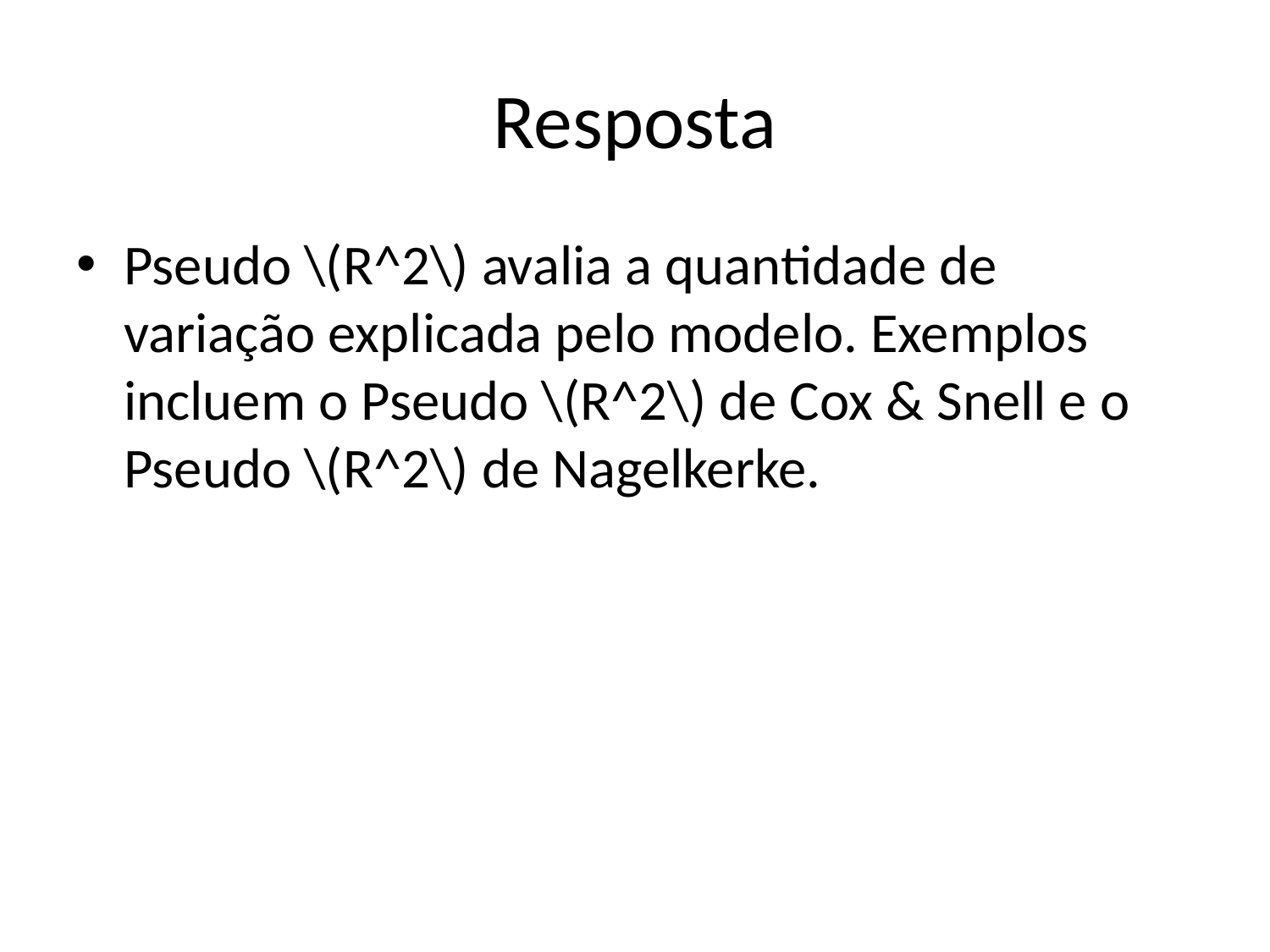

# Resposta
Pseudo \(R^2\) avalia a quantidade de variação explicada pelo modelo. Exemplos incluem o Pseudo \(R^2\) de Cox & Snell e o Pseudo \(R^2\) de Nagelkerke.